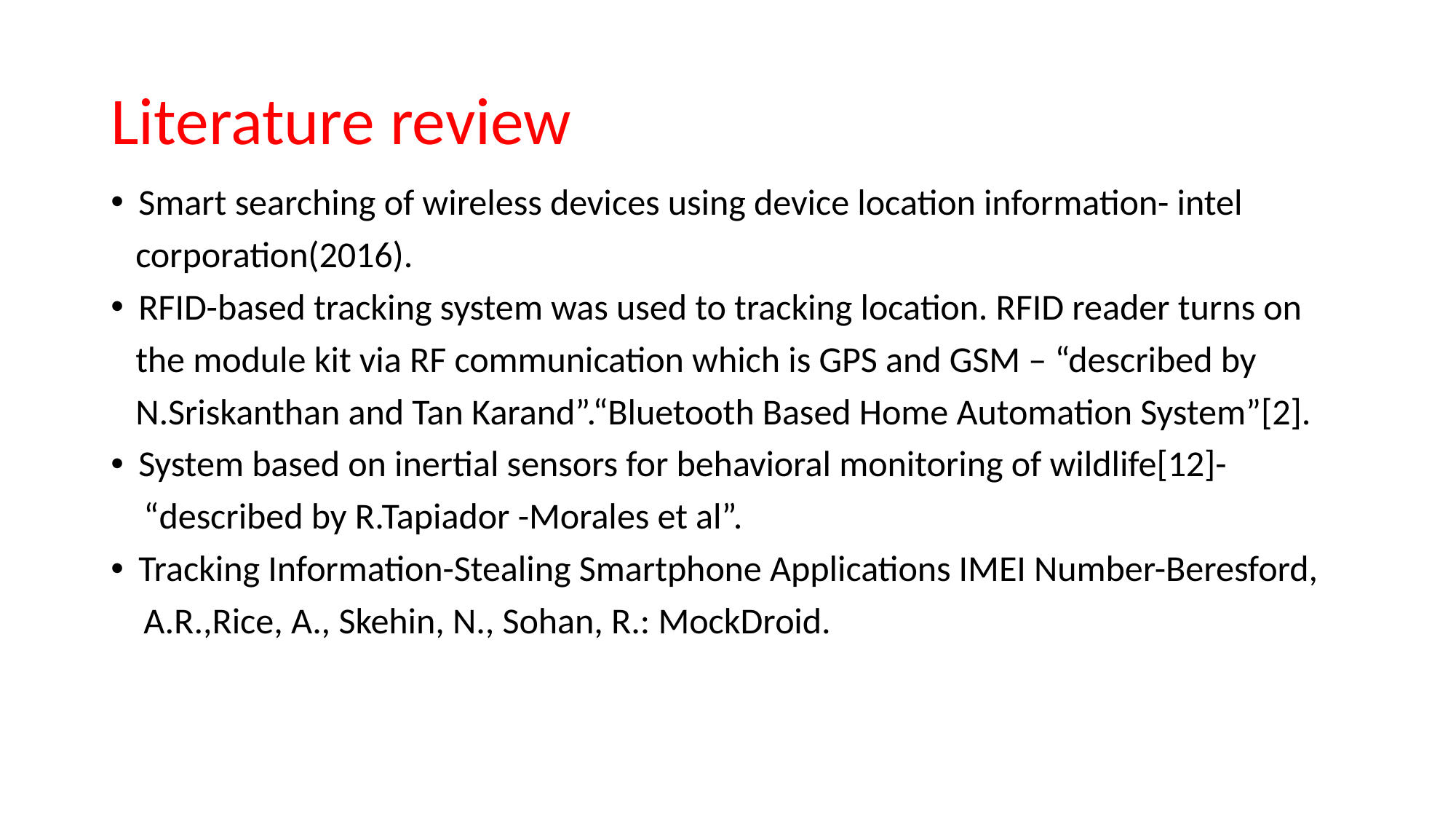

# Literature review
Smart searching of wireless devices using device location information- intel
   corporation(2016).
RFID-based tracking system was used to tracking location. RFID reader turns on
   the module kit via RF communication which is GPS and GSM – “described by
   N.Sriskanthan and Tan Karand”.“Bluetooth Based Home Automation System”[2].
System based on inertial sensors for behavioral monitoring of wildlife[12]-
    “described by R.Tapiador -Morales et al”.
Tracking Information-Stealing Smartphone Applications IMEI Number-Beresford,
    A.R.,Rice, A., Skehin, N., Sohan, R.: MockDroid.